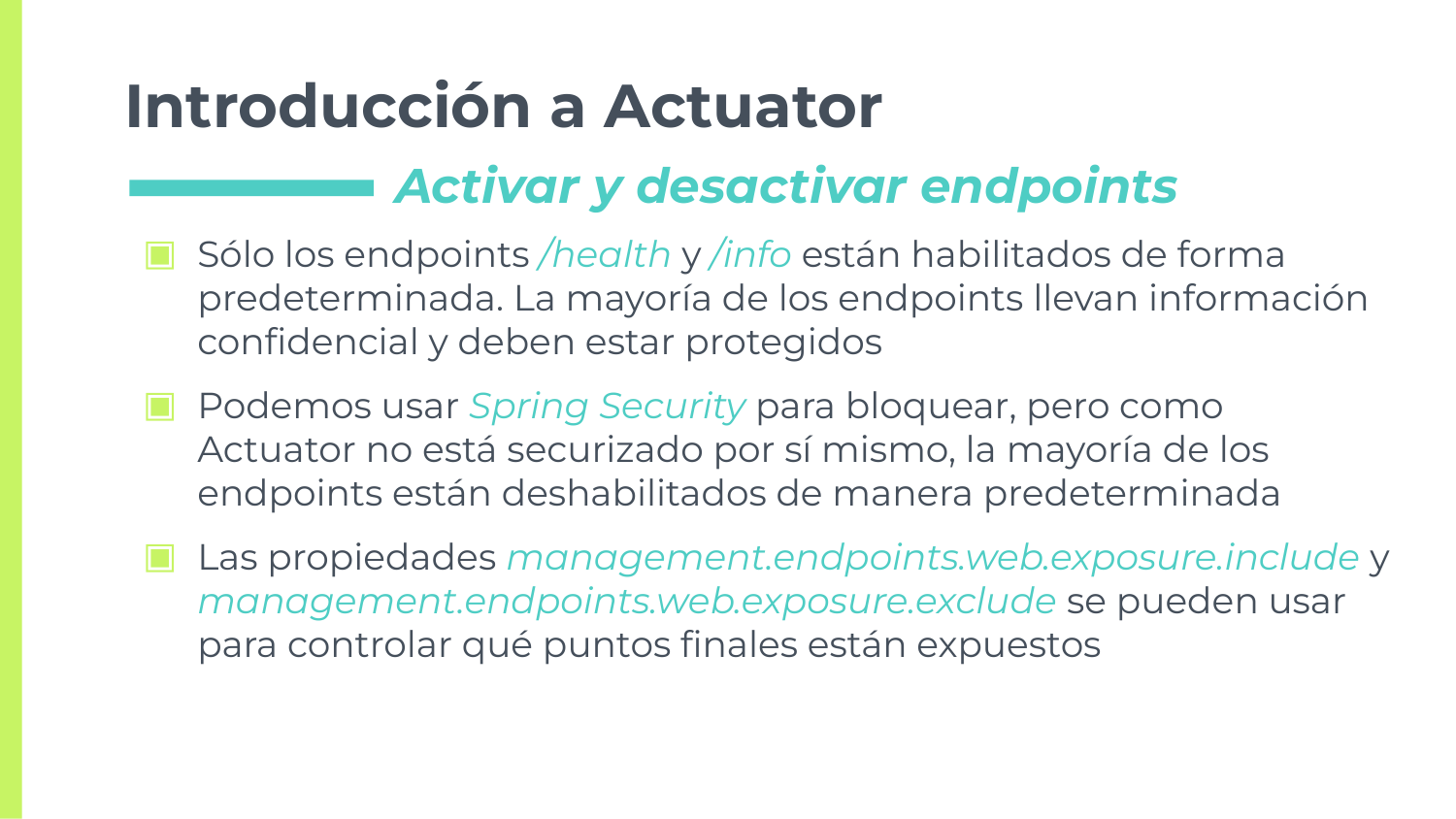

# Introducción a Actuator
Activar y desactivar endpoints
Sólo los endpoints /health y /info están habilitados de forma predeterminada. La mayoría de los endpoints llevan información confidencial y deben estar protegidos
Podemos usar Spring Security para bloquear, pero como Actuator no está securizado por sí mismo, la mayoría de los endpoints están deshabilitados de manera predeterminada
Las propiedades management.endpoints.web.exposure.include y management.endpoints.web.exposure.exclude se pueden usar para controlar qué puntos finales están expuestos